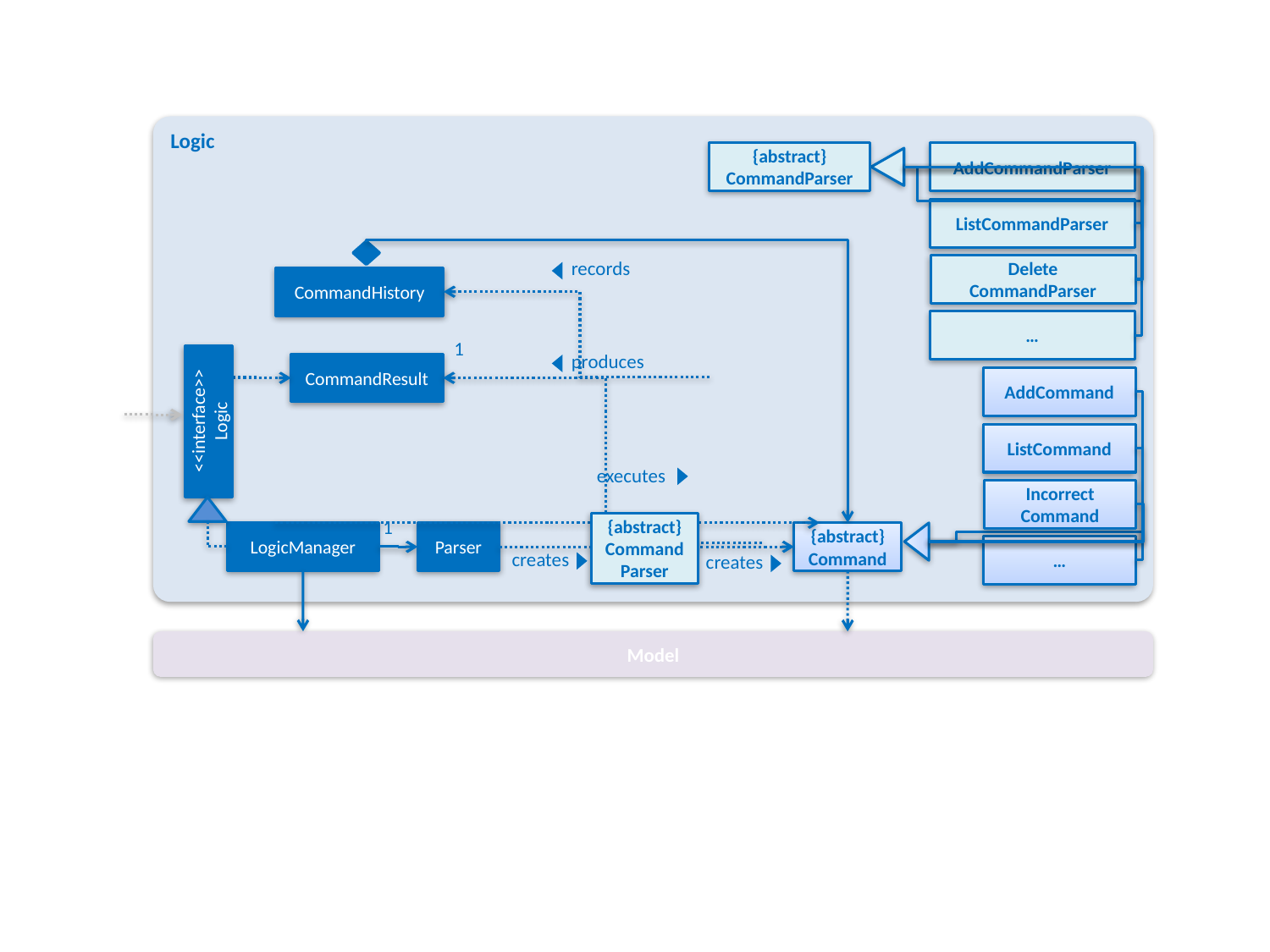

Logic
{abstract}
CommandParser
AddCommandParser

ListCommandParser

Delete
CommandParser
records

CommandHistory
…
1
produces

CommandResult
AddCommand
<<interface>>
Logic
ListCommand
executes

Incorrect
Command

{abstract}
Command
Parser
1
LogicManager
Parser
{abstract}
Command

…
creates

creates

Model